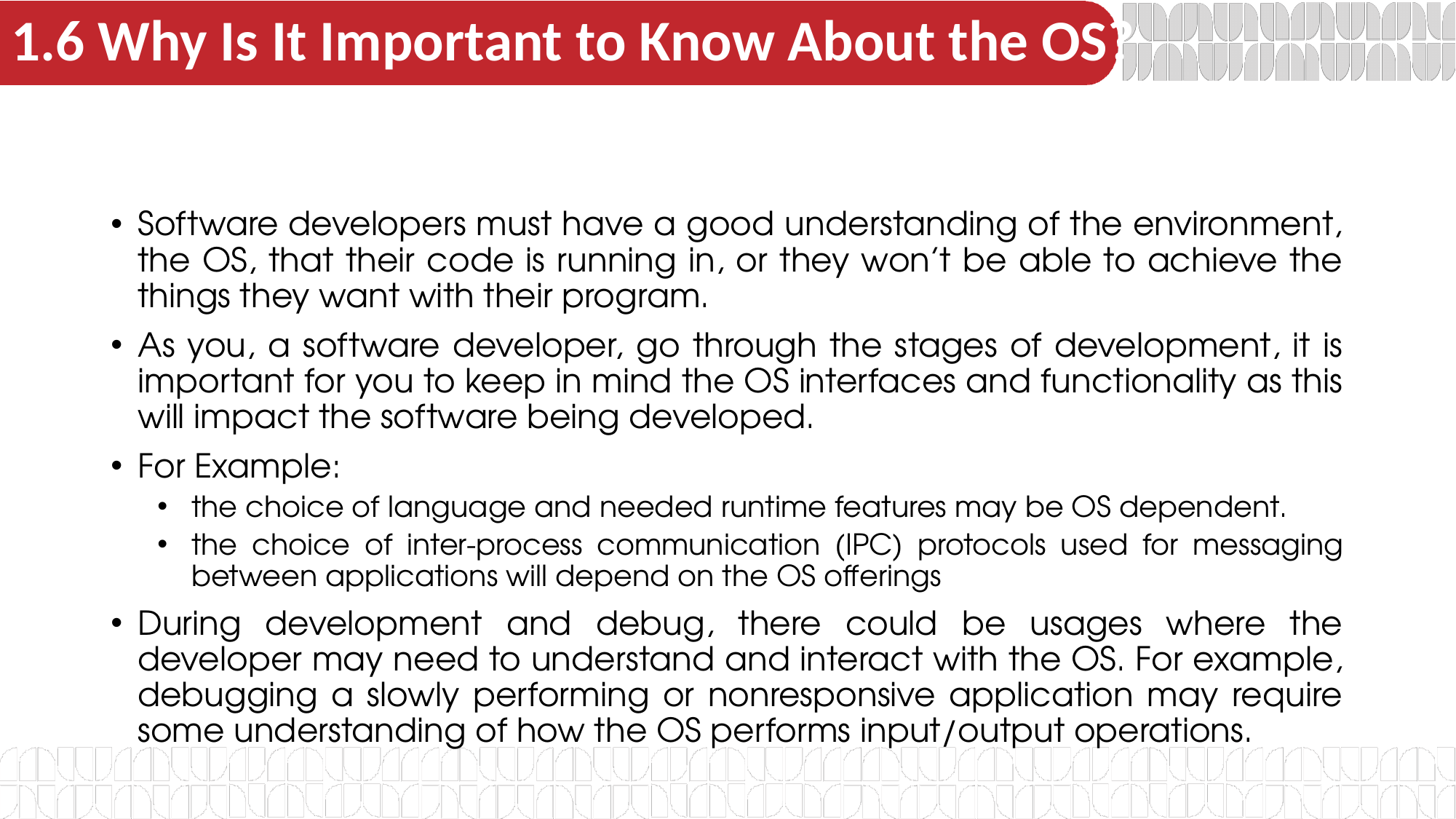

# 1.6 Why Is It Important to Know About the OS?
Software developers must have a good understanding of the environment, the OS, that their code is running in, or they won’t be able to achieve the things they want with their program.
As you, a software developer, go through the stages of development, it is important for you to keep in mind the OS interfaces and functionality as this will impact the software being developed.
For Example:
the choice of language and needed runtime features may be OS dependent.
the choice of inter-process communication (IPC) protocols used for messaging between applications will depend on the OS offerings
During development and debug, there could be usages where the developer may need to understand and interact with the OS. For example, debugging a slowly performing or nonresponsive application may require some understanding of how the OS performs input/output operations.